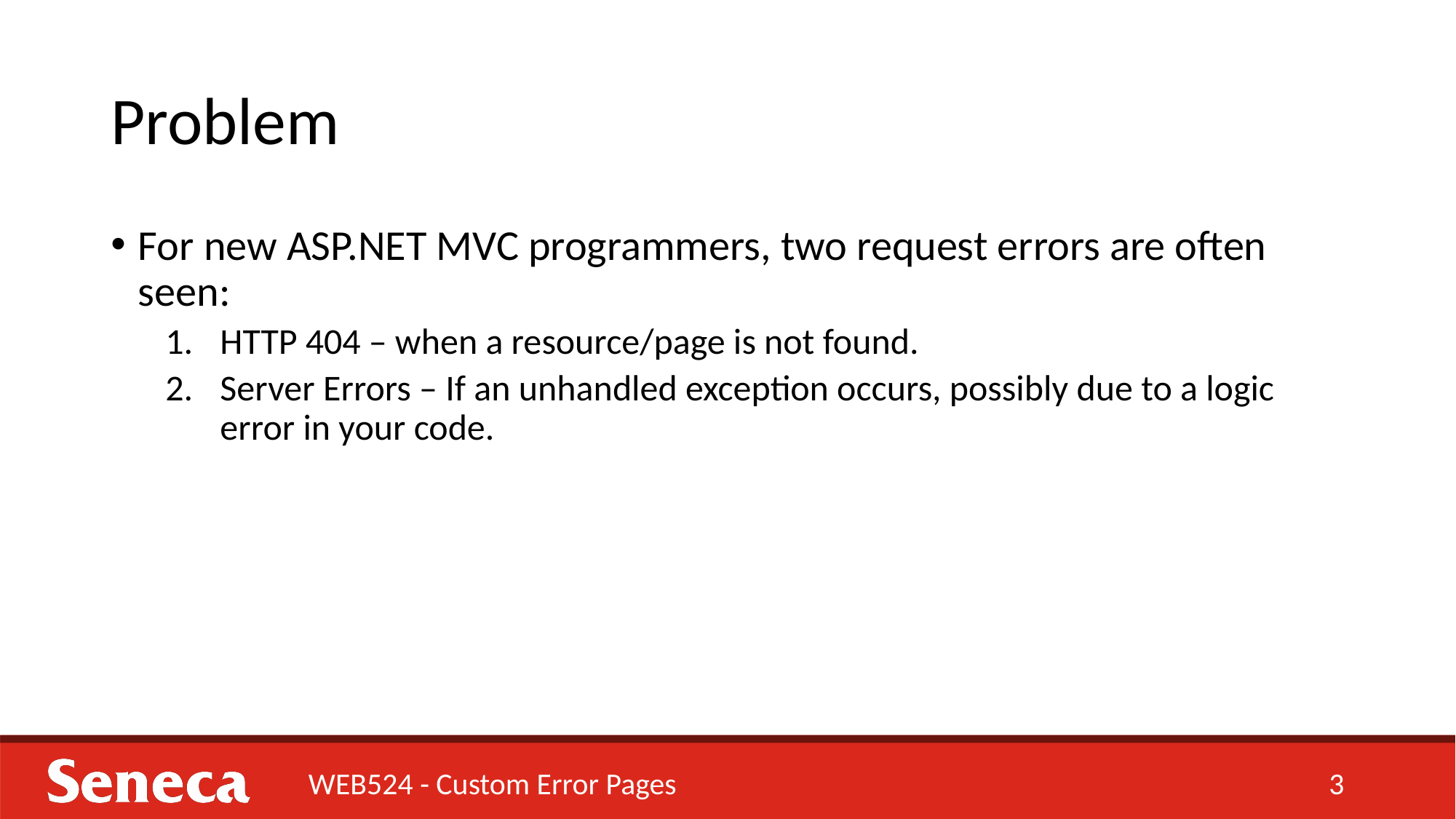

# Problem
For new ASP.NET MVC programmers, two request errors are often seen:
HTTP 404 – when a resource/page is not found.
Server Errors – If an unhandled exception occurs, possibly due to a logic error in your code.
WEB524 - Custom Error Pages
3